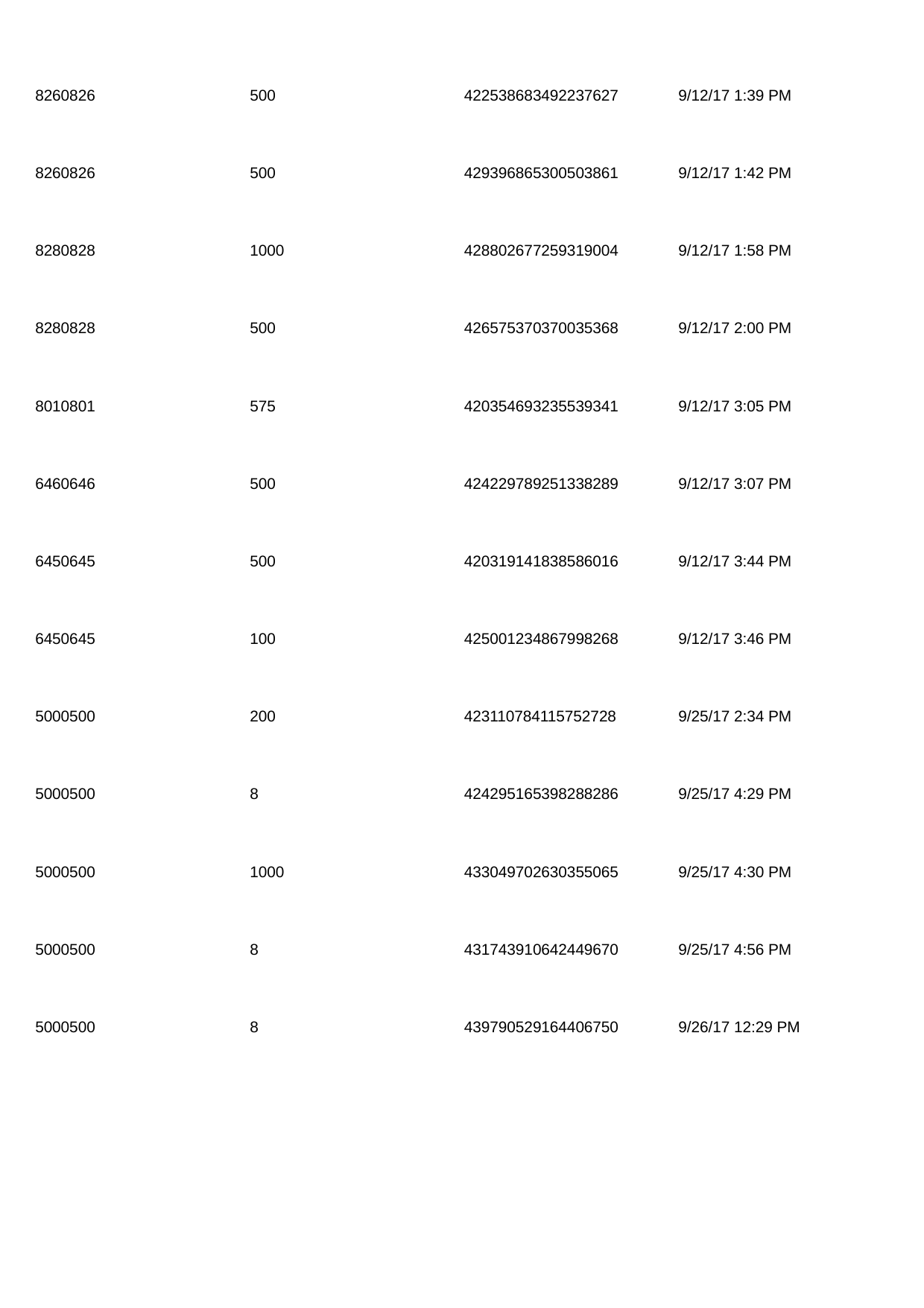

8260826
500
422538683492237627
9/12/17 1:39 PM
 8260826
500
429396865300503861
9/12/17 1:42 PM
 8280828
1000
428802677259319004
9/12/17 1:58 PM
 8280828
500
426575370370035368
9/12/17 2:00 PM
 8010801
575
420354693235539341
9/12/17 3:05 PM
 6460646
500
424229789251338289
9/12/17 3:07 PM
 6450645
500
420319141838586016
9/12/17 3:44 PM
 6450645
100
425001234867998268
9/12/17 3:46 PM
 5000500
200
423110784115752728
9/25/17 2:34 PM
 5000500
8
424295165398288286
9/25/17 4:29 PM
 5000500
1000
433049702630355065
9/25/17 4:30 PM
 5000500
8
431743910642449670
9/25/17 4:56 PM
 5000500
8
439790529164406750
9/26/17 12:29 PM